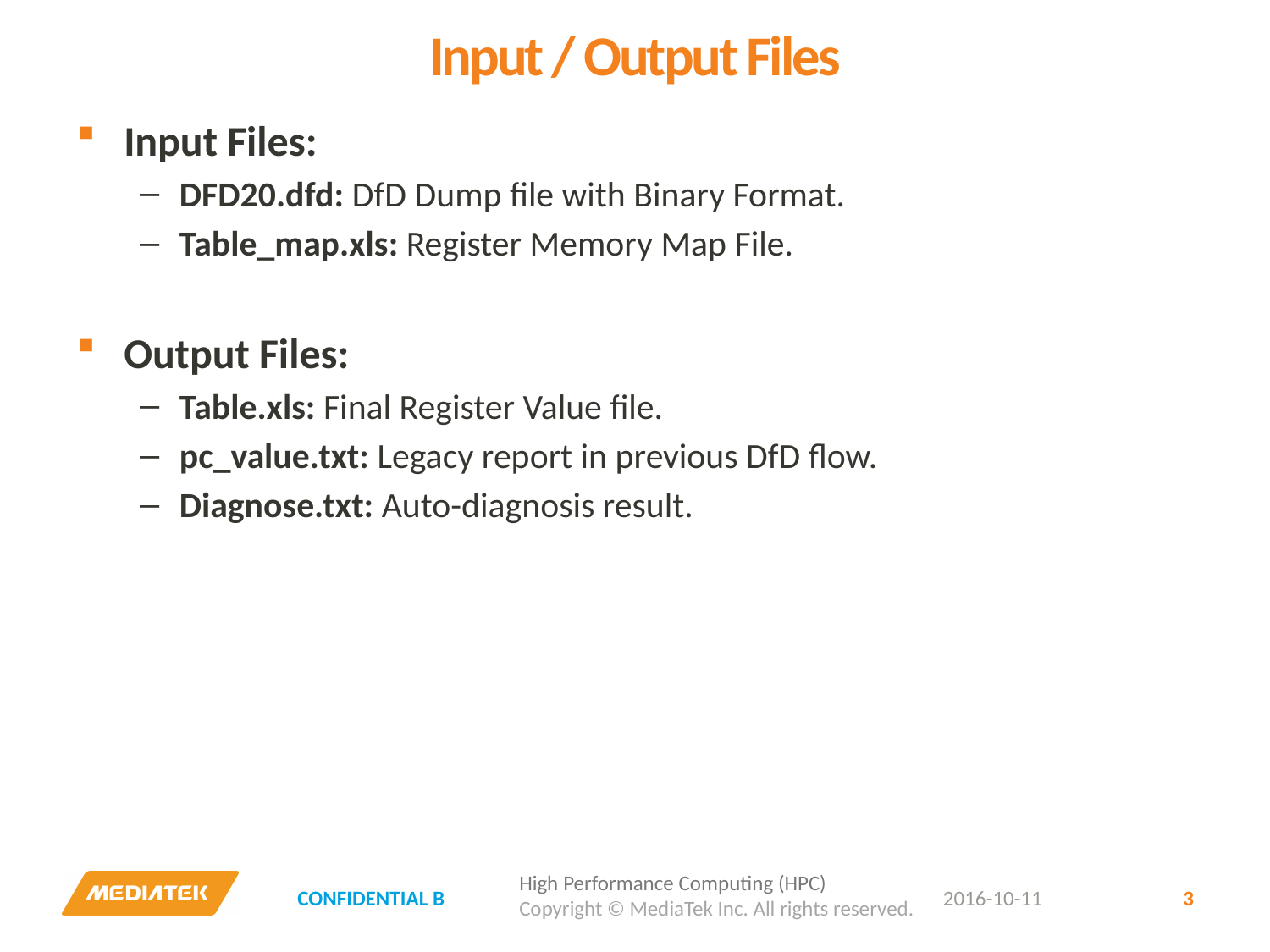

# Input / Output Files
Input Files:
DFD20.dfd: DfD Dump file with Binary Format.
Table_map.xls: Register Memory Map File.

Output Files:
Table.xls: Final Register Value file.
pc_value.txt: Legacy report in previous DfD flow.
Diagnose.txt: Auto-diagnosis result.
2016-10-11
3